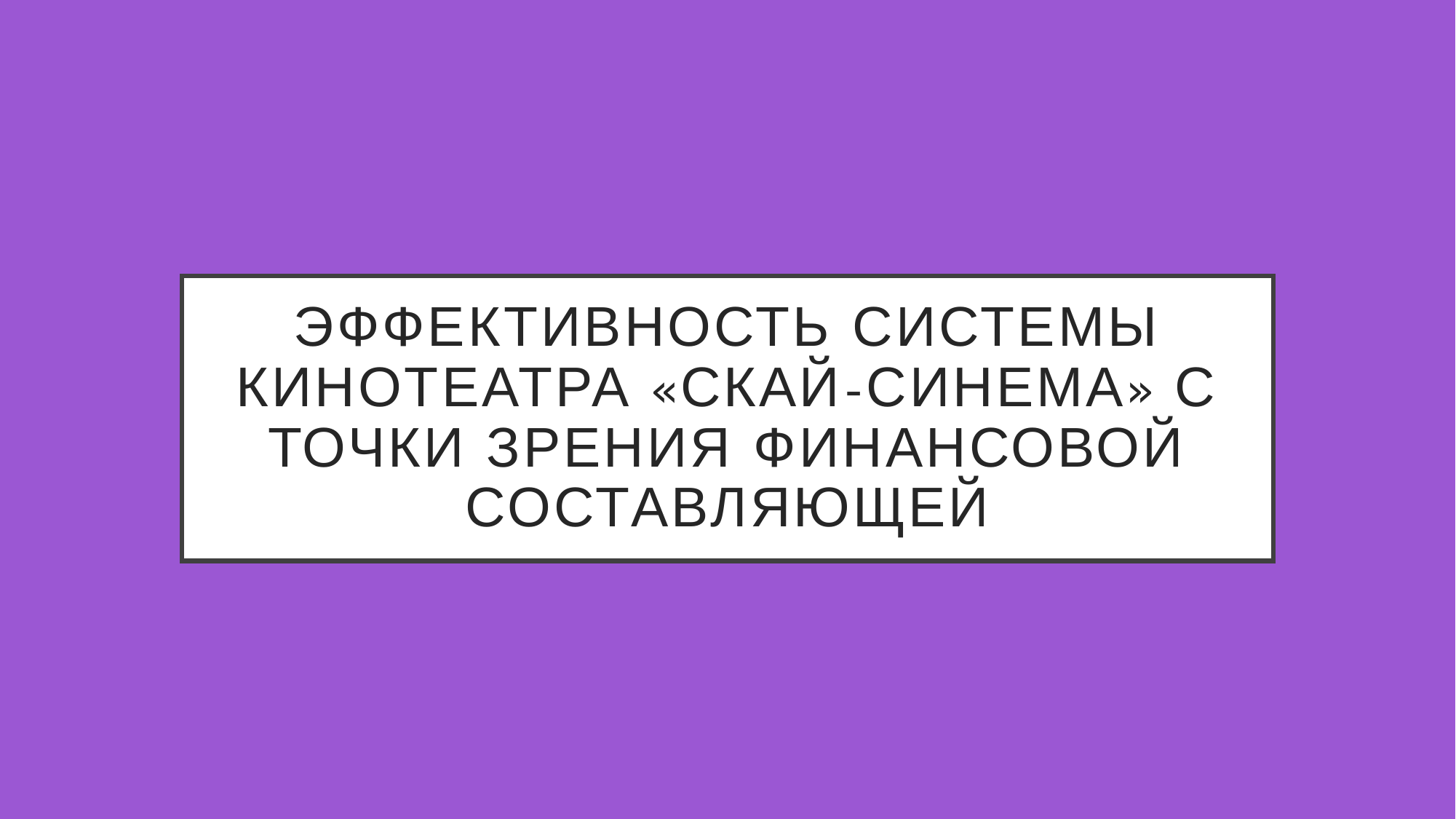

# Эффективность системы кинотеатра «Скай-синема» с точки зрения финансовой составляющей